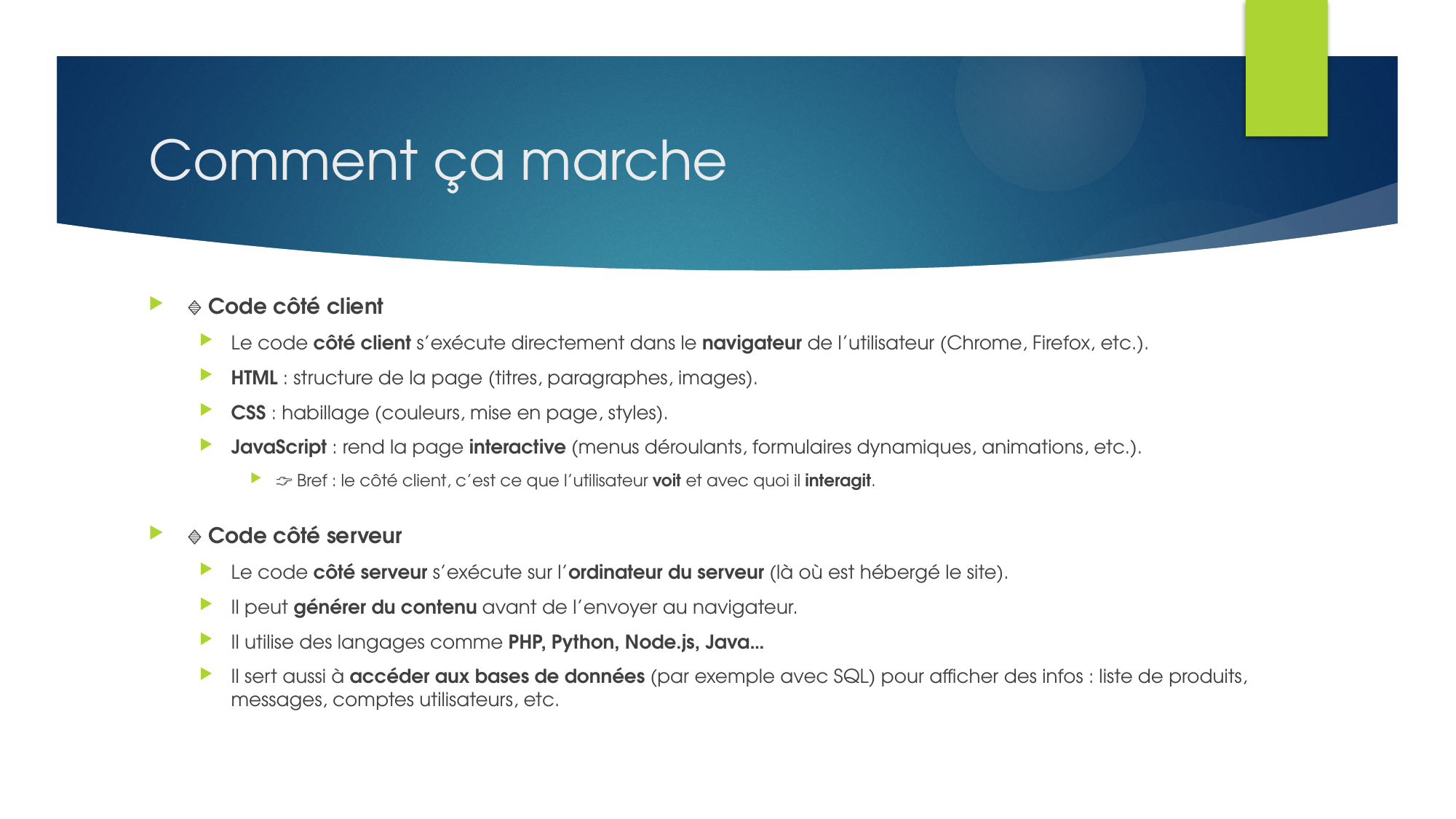

# Comment ça marche
🔹 Code côté client
Le code côté client s’exécute directement dans le navigateur de l’utilisateur (Chrome, Firefox, etc.).
HTML : structure de la page (titres, paragraphes, images).
CSS : habillage (couleurs, mise en page, styles).
JavaScript : rend la page interactive (menus déroulants, formulaires dynamiques, animations, etc.).
👉 Bref : le côté client, c’est ce que l’utilisateur voit et avec quoi il interagit.
🔹 Code côté serveur
Le code côté serveur s’exécute sur l’ordinateur du serveur (là où est hébergé le site).
Il peut générer du contenu avant de l’envoyer au navigateur.
Il utilise des langages comme PHP, Python, Node.js, Java…
Il sert aussi à accéder aux bases de données (par exemple avec SQL) pour afficher des infos : liste de produits, messages, comptes utilisateurs, etc.